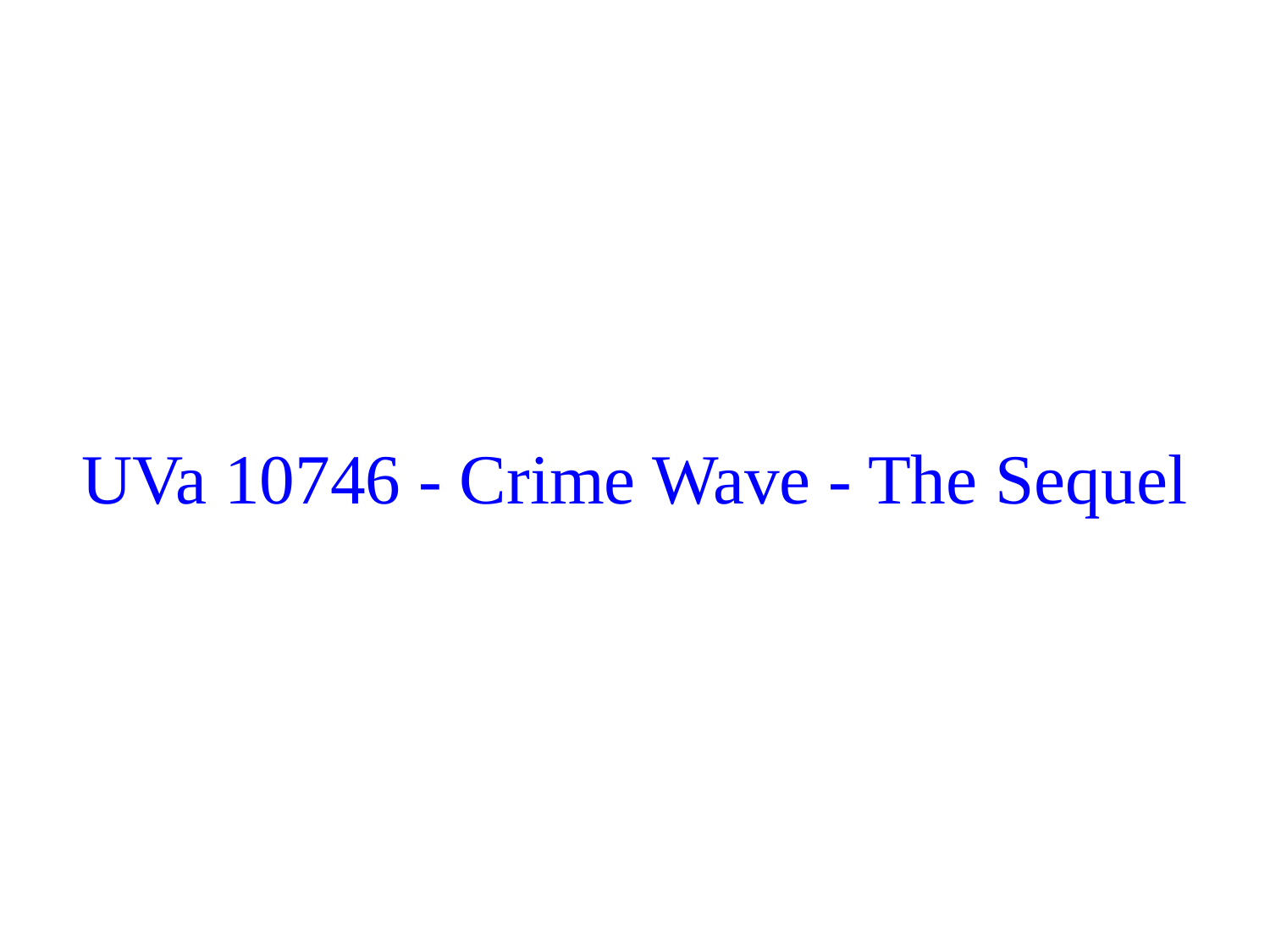

# UVa 10746 - Crime Wave - The Sequel